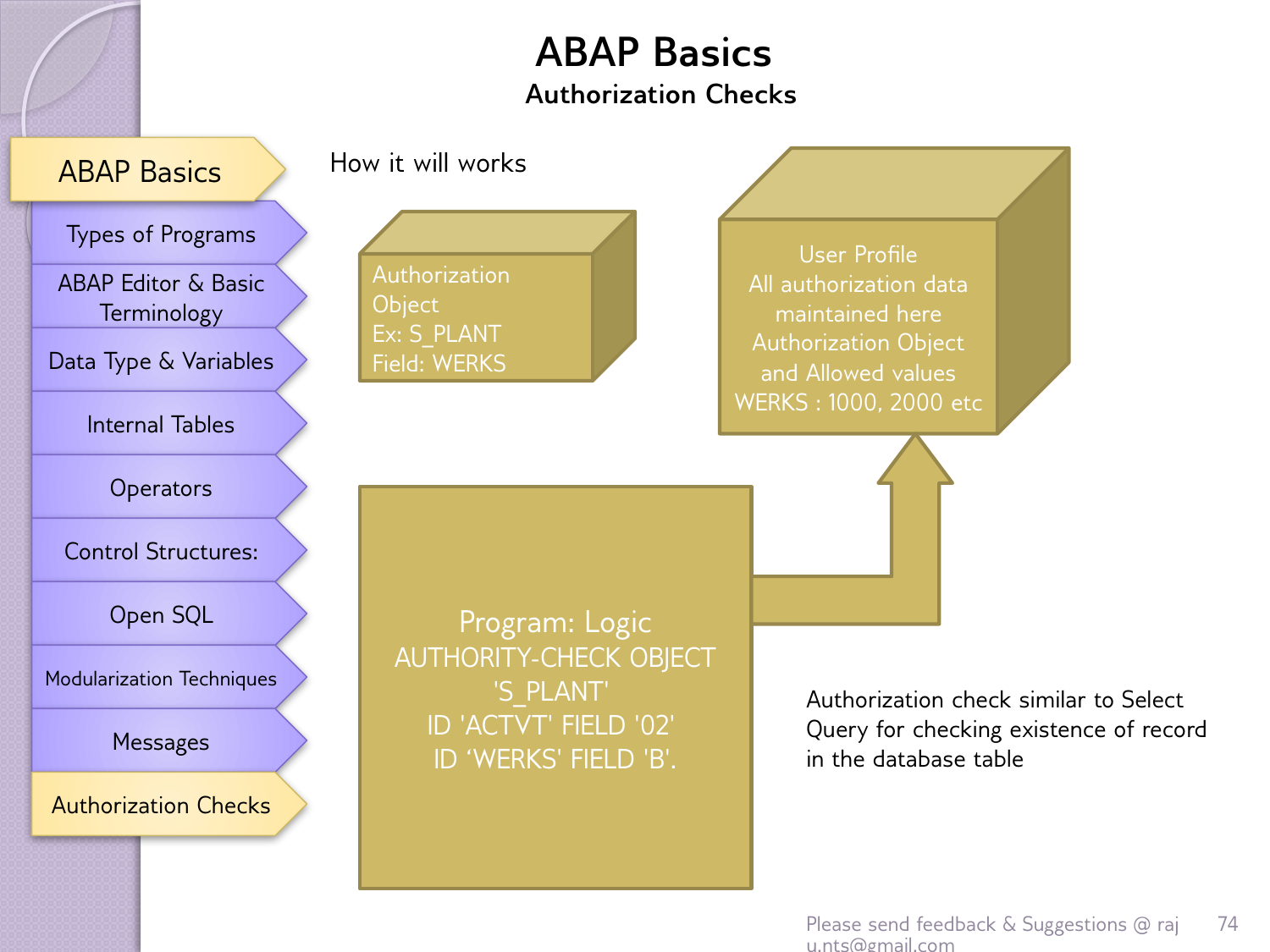

ABAP Basics
Authorization Checks
ABAP Basics
How it will works

User Profile
All authorization data maintained here
Authorization Object and Allowed values
WERKS : 1000, 2000 etc
Types of Programs
Authorization Object
Ex: S_PLANT
Field: WERKS
ABAP Editor & Basic Terminology
Data Type & Variables
Internal Tables

Operators
Program: Logic
AUTHORITY-CHECK OBJECT 'S_PLANT'
ID 'ACTVT' FIELD '02'
ID ‘WERKS' FIELD 'B'.
Control Structures:
Open SQL
Modularization Techniques
Authorization check similar to Select
Query for checking existence of record in the database table
Messages
Authorization Checks
Please send feedback & Suggestions @ raju.nts@gmail.com
74